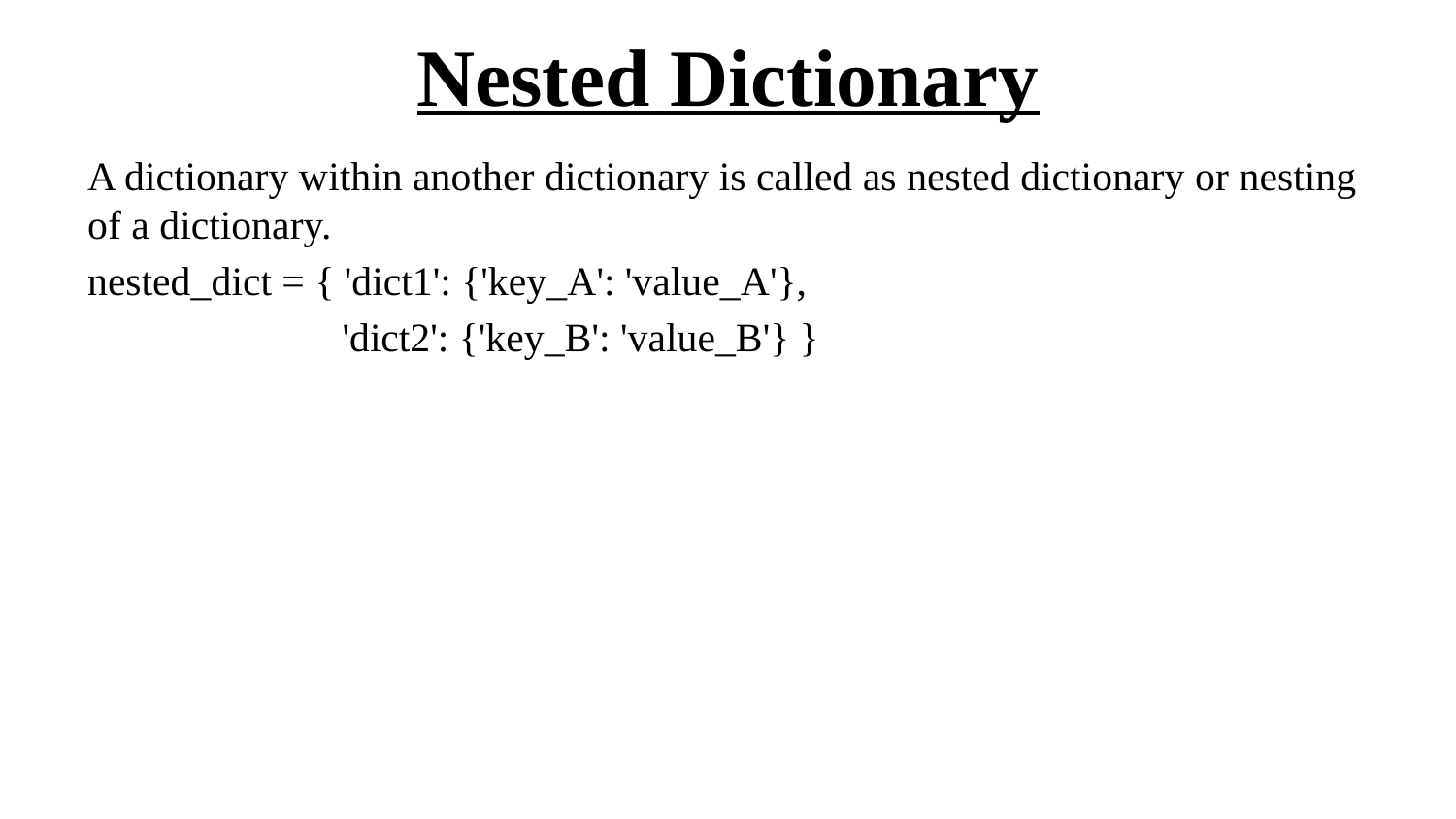

# Nested Dictionary
A dictionary within another dictionary is called as nested dictionary or nesting of a dictionary.
nested_dict = { 'dict1': {'key_A': 'value_A'},
                         'dict2': {'key_B': 'value_B'} }